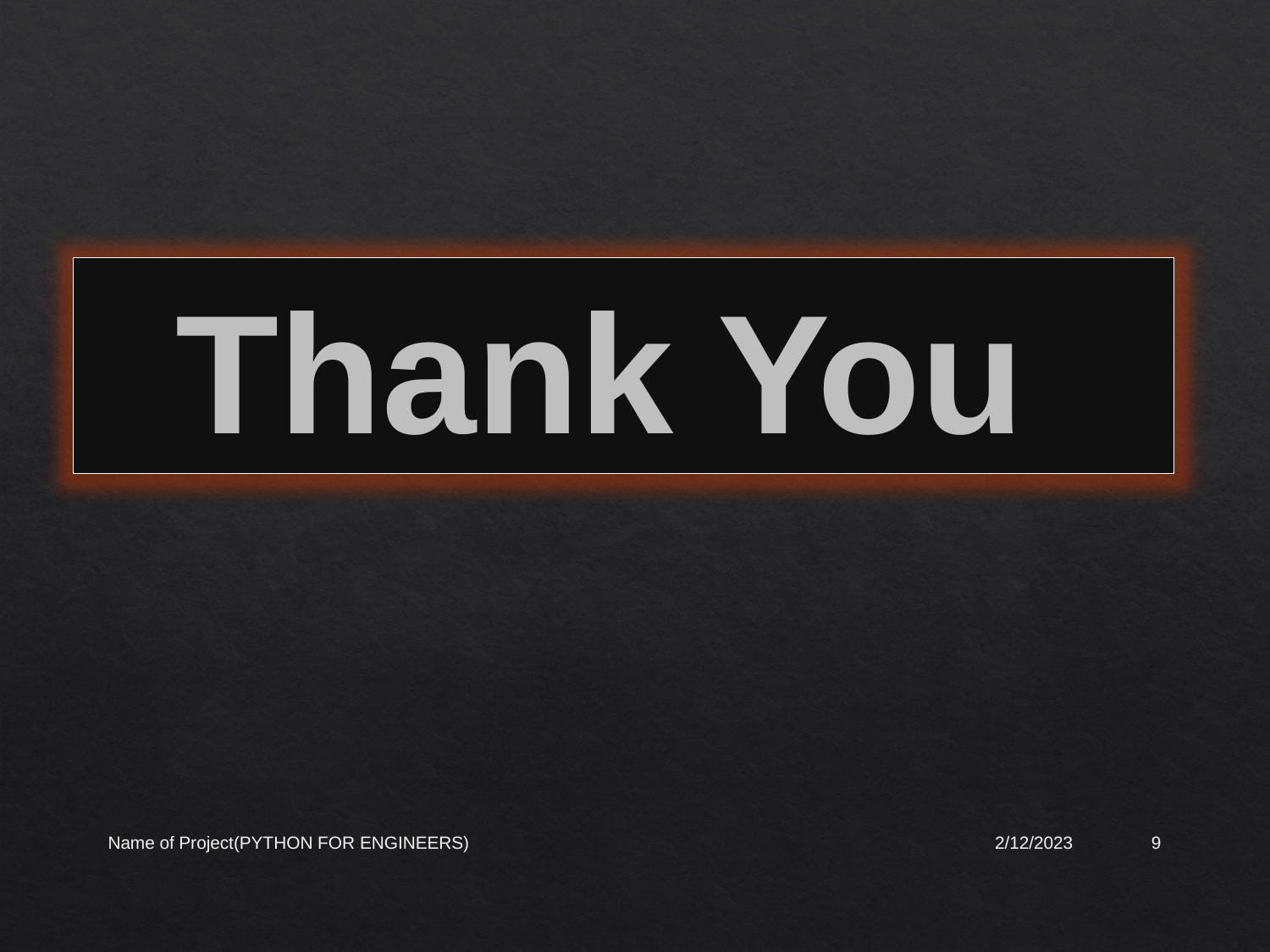

Thank You
Name of Project(PYTHON FOR ENGINEERS)
2/12/2023
9